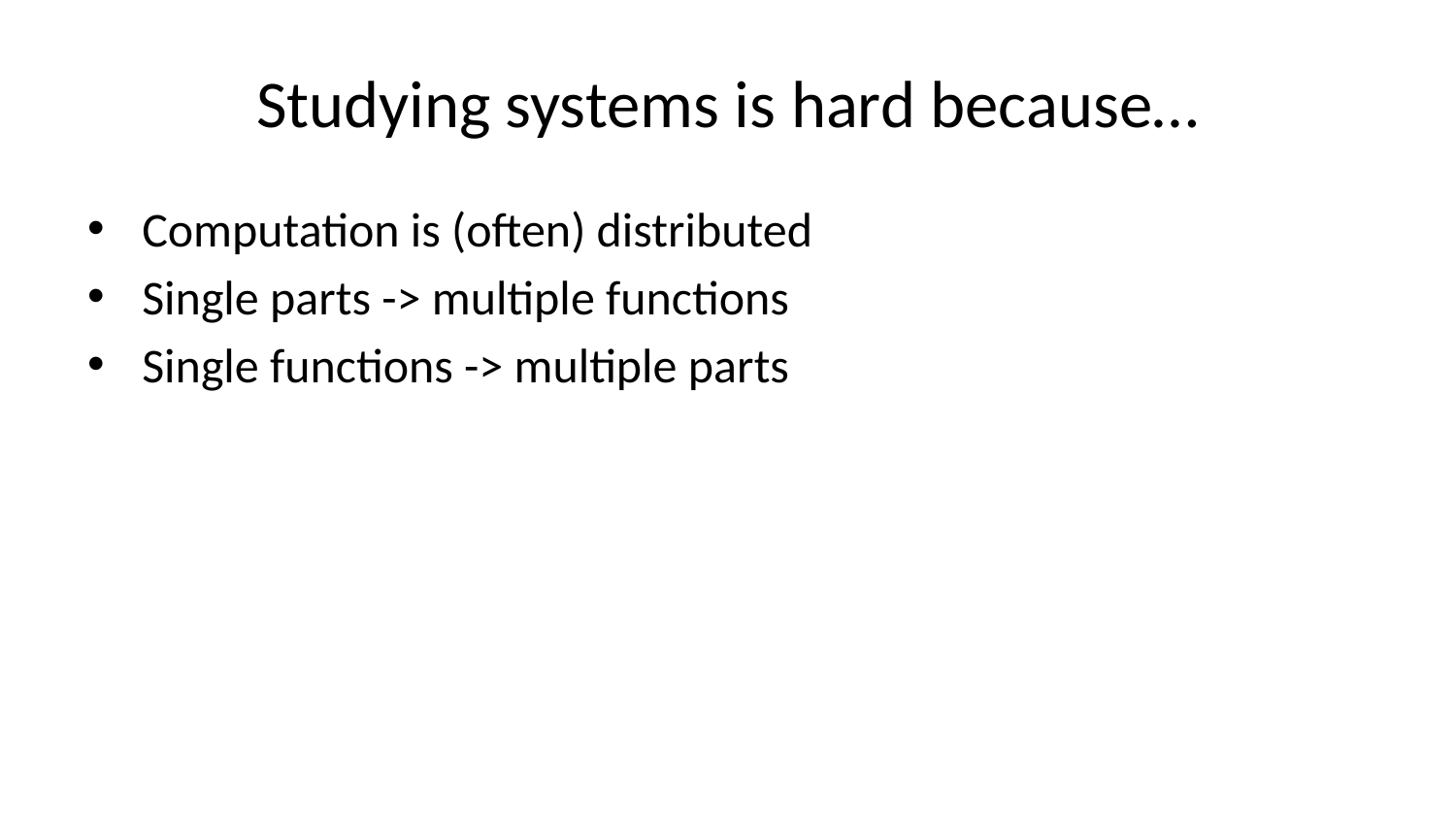

# Studying systems is hard because…
Computation is (often) distributed
Single parts -> multiple functions
Single functions -> multiple parts